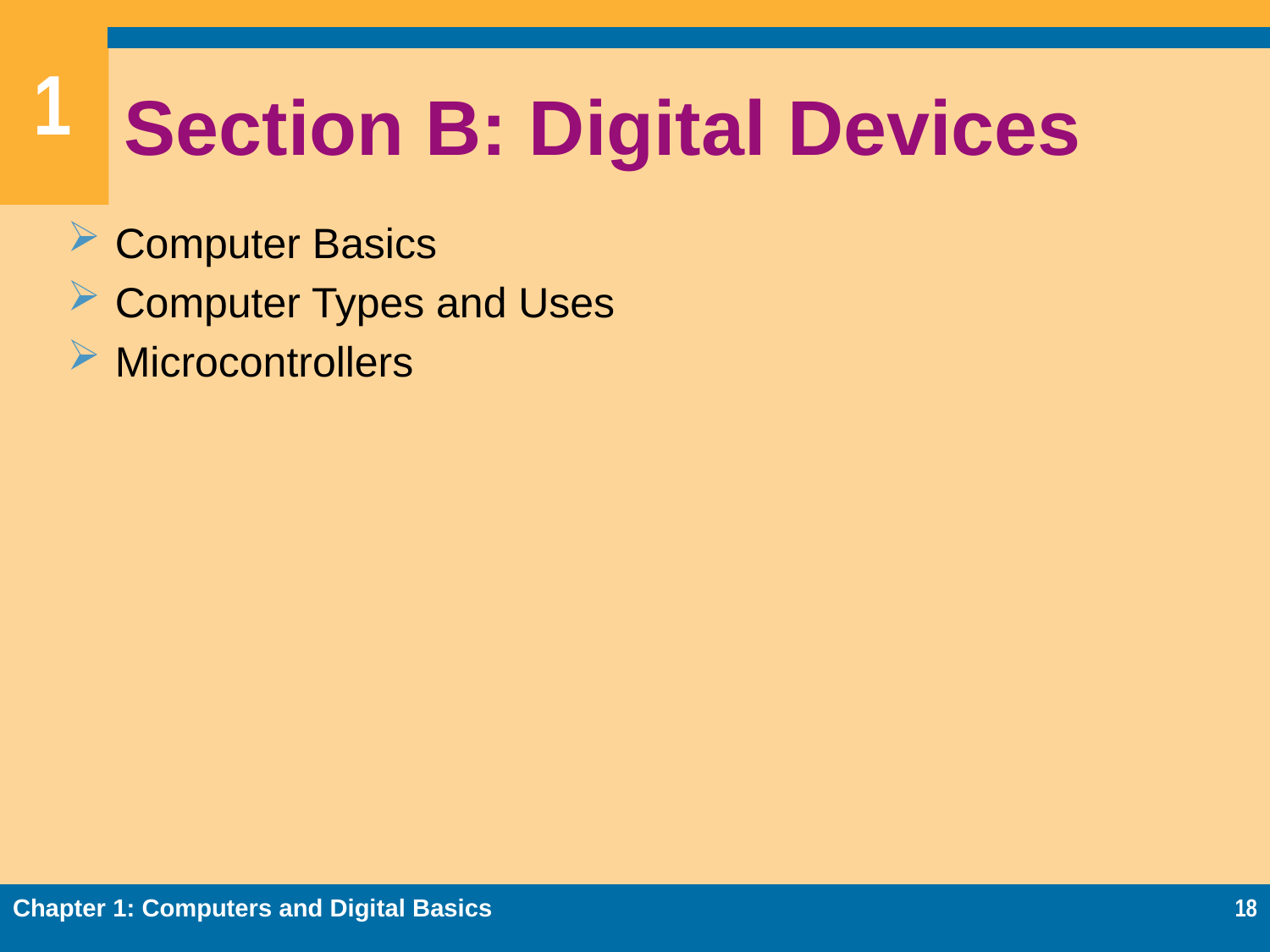

# Section B: Digital Devices
Computer Basics
Computer Types and Uses
Microcontrollers
Chapter 1: Computers and Digital Basics
18